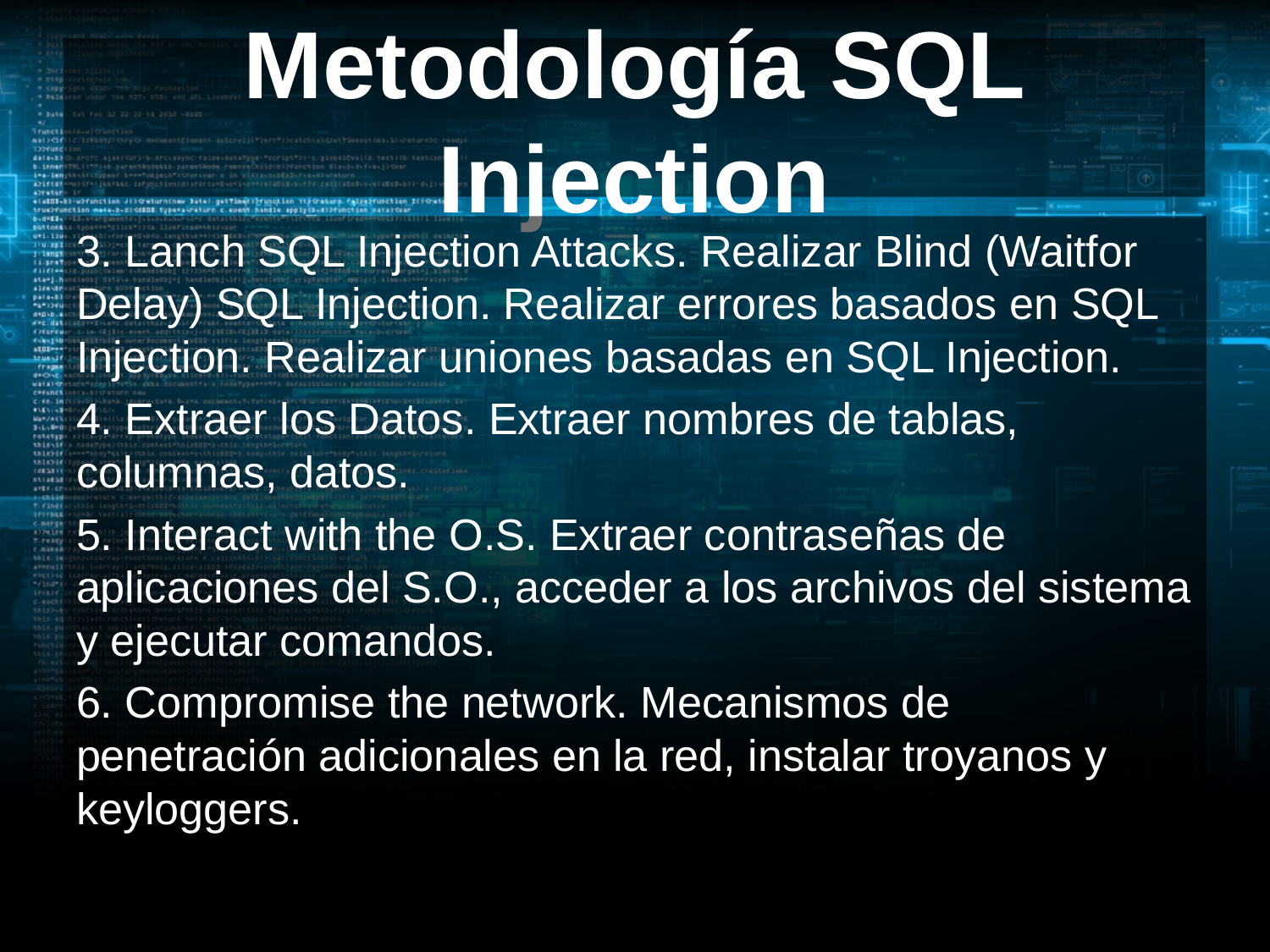

# Metodología SQL Injection
3. Lanch SQL Injection Attacks. Realizar Blind (Waitfor Delay) SQL Injection. Realizar errores basados en SQL Injection. Realizar uniones basadas en SQL Injection.
4. Extraer los Datos. Extraer nombres de tablas, columnas, datos.
5. Interact with the O.S. Extraer contraseñas de aplicaciones del S.O., acceder a los archivos del sistema y ejecutar comandos.
6. Compromise the network. Mecanismos de penetración adicionales en la red, instalar troyanos y keyloggers.